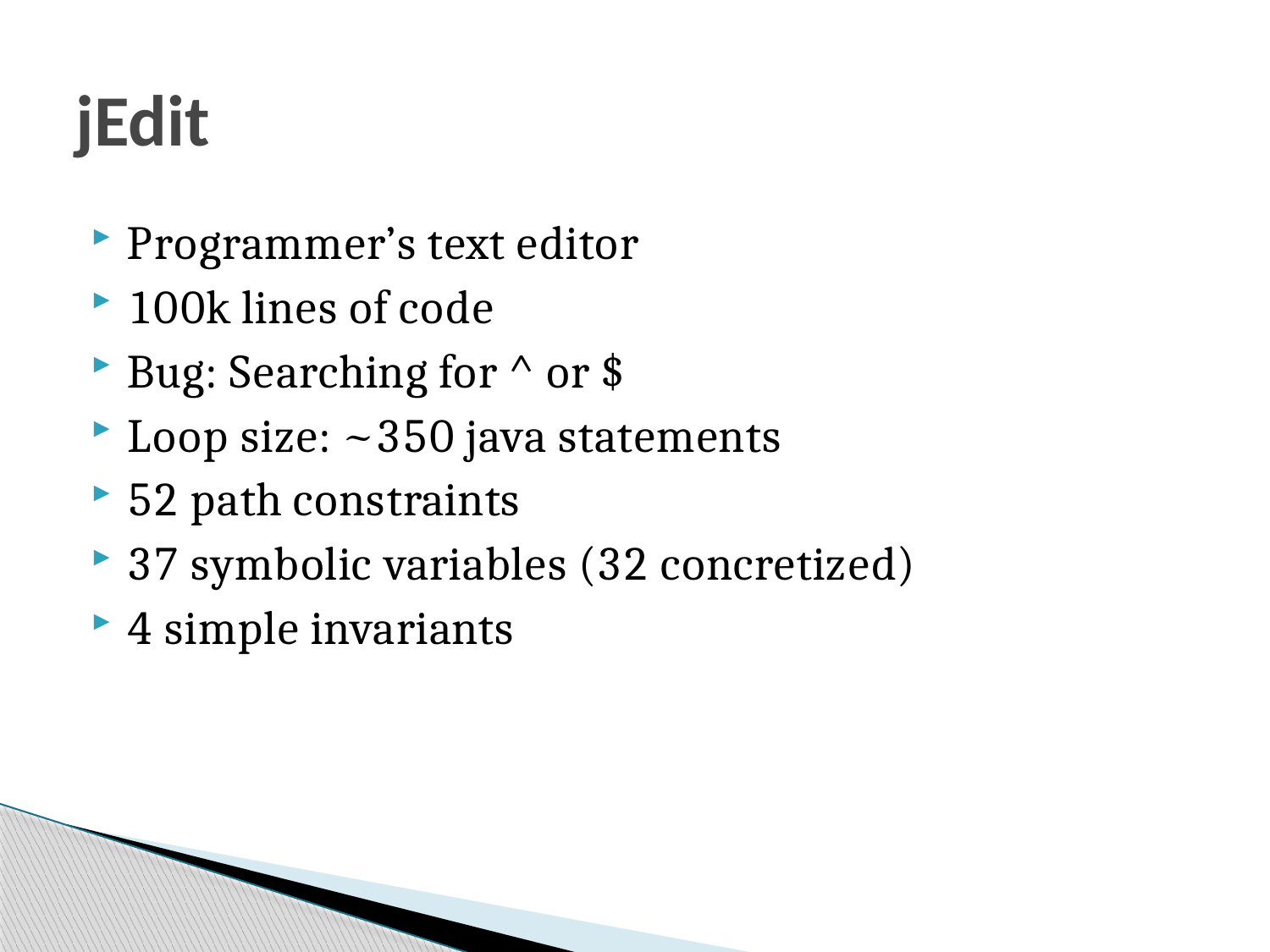

# jEdit
Programmer’s text editor
100k lines of code
Bug: Searching for ^ or $
Loop size: ~350 java statements
52 path constraints
37 symbolic variables (32 concretized)
4 simple invariants